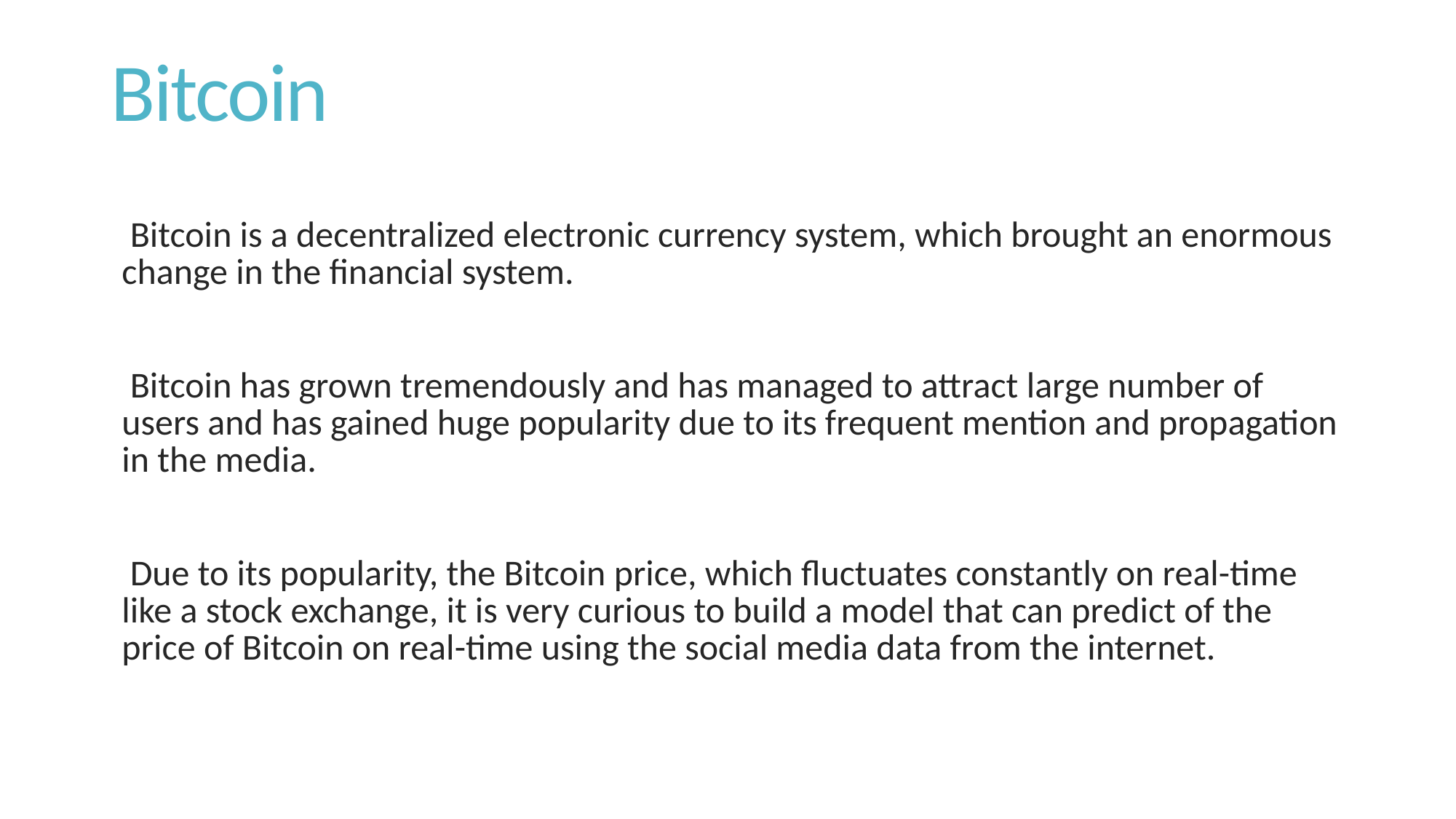

# Bitcoin

 Bitcoin is a decentralized electronic currency system, which brought an enormous change in the financial system.

 Bitcoin has grown tremendously and has managed to attract large number of users and has gained huge popularity due to its frequent mention and propagation in the media.

 Due to its popularity, the Bitcoin price, which fluctuates constantly on real-time like a stock exchange, it is very curious to build a model that can predict of the price of Bitcoin on real-time using the social media data from the internet.